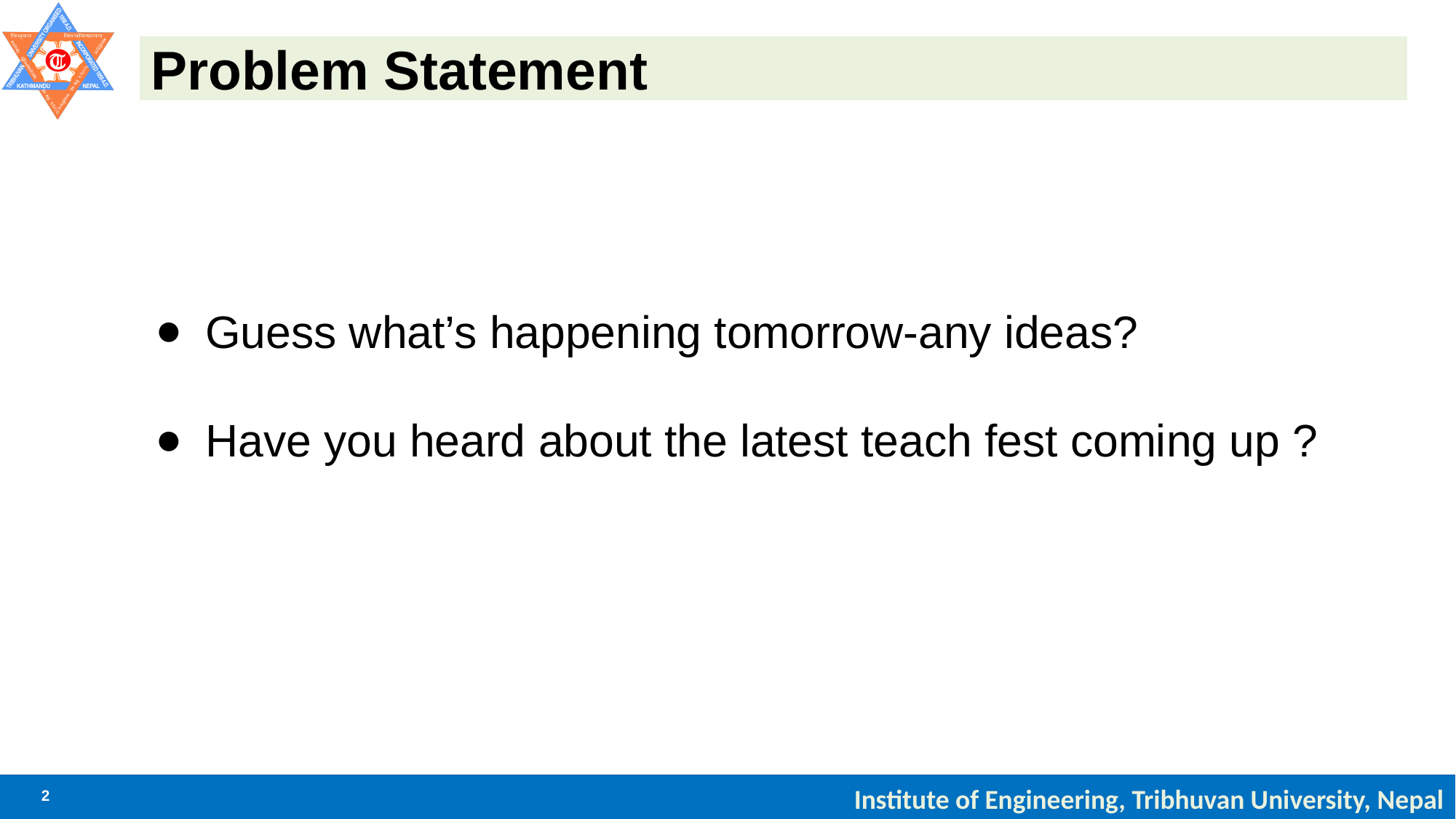

# Problem Statement
Guess what’s happening tomorrow-any ideas?

Have you heard about the latest teach fest coming up ?